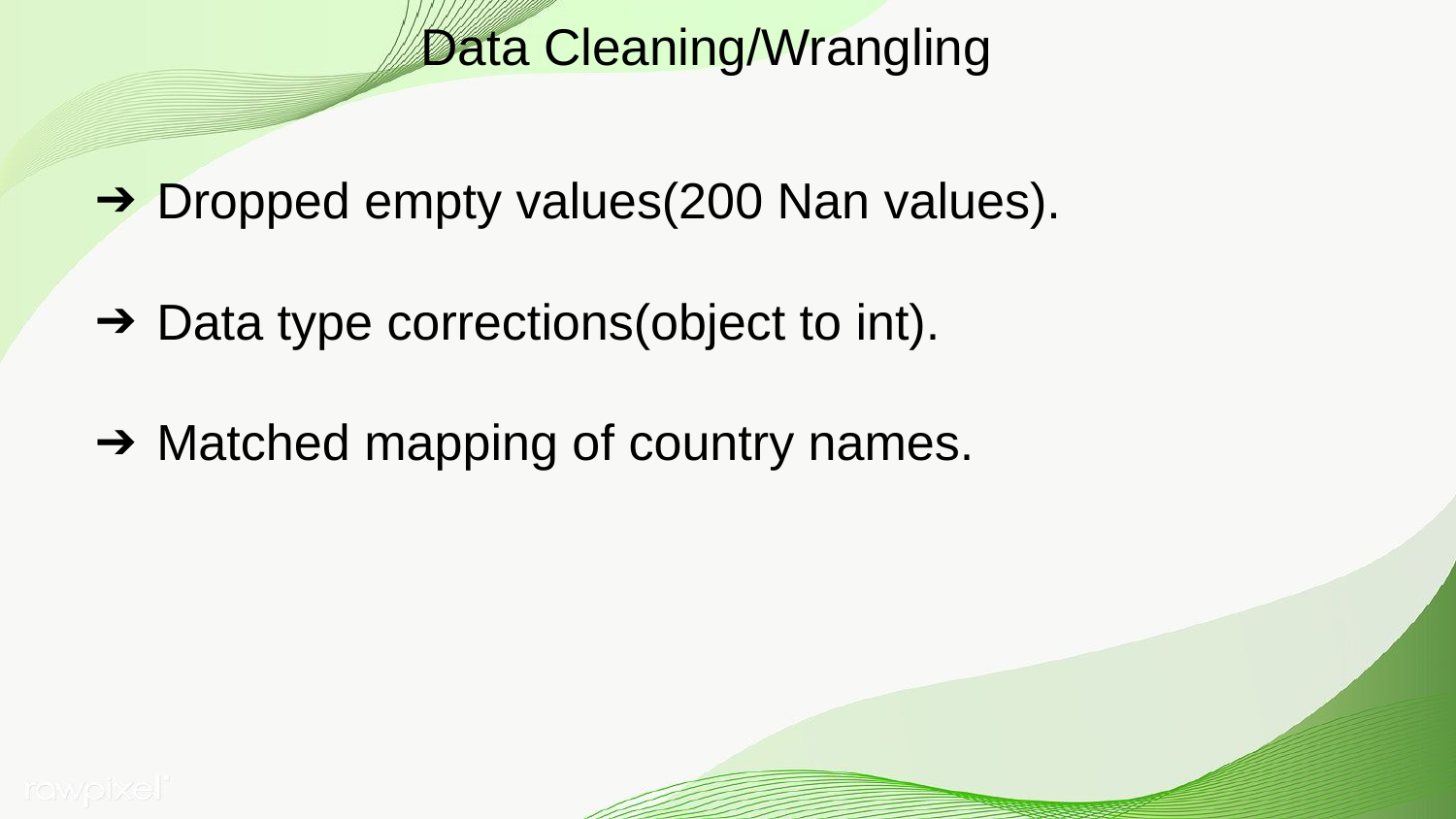

# Data Cleaning/Wrangling
Dropped empty values(200 Nan values).

Data type corrections(object to int).

Matched mapping of country names.